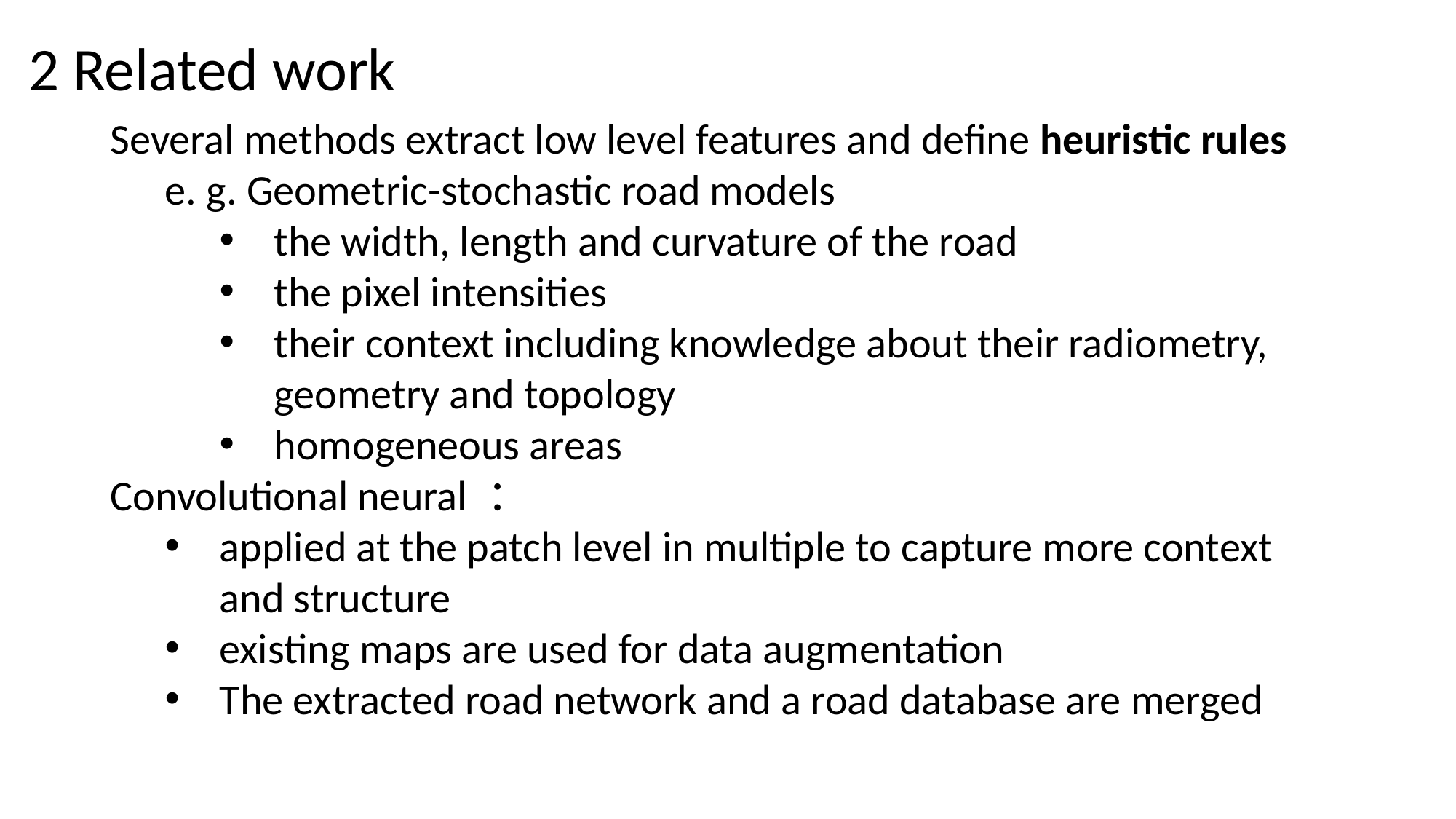

2 Related work
Several methods extract low level features and define heuristic rules
e. g. Geometric-stochastic road models
the width, length and curvature of the road
the pixel intensities
their context including knowledge about their radiometry, geometry and topology
homogeneous areas
Convolutional neural ：
applied at the patch level in multiple to capture more context and structure
existing maps are used for data augmentation
The extracted road network and a road database are merged